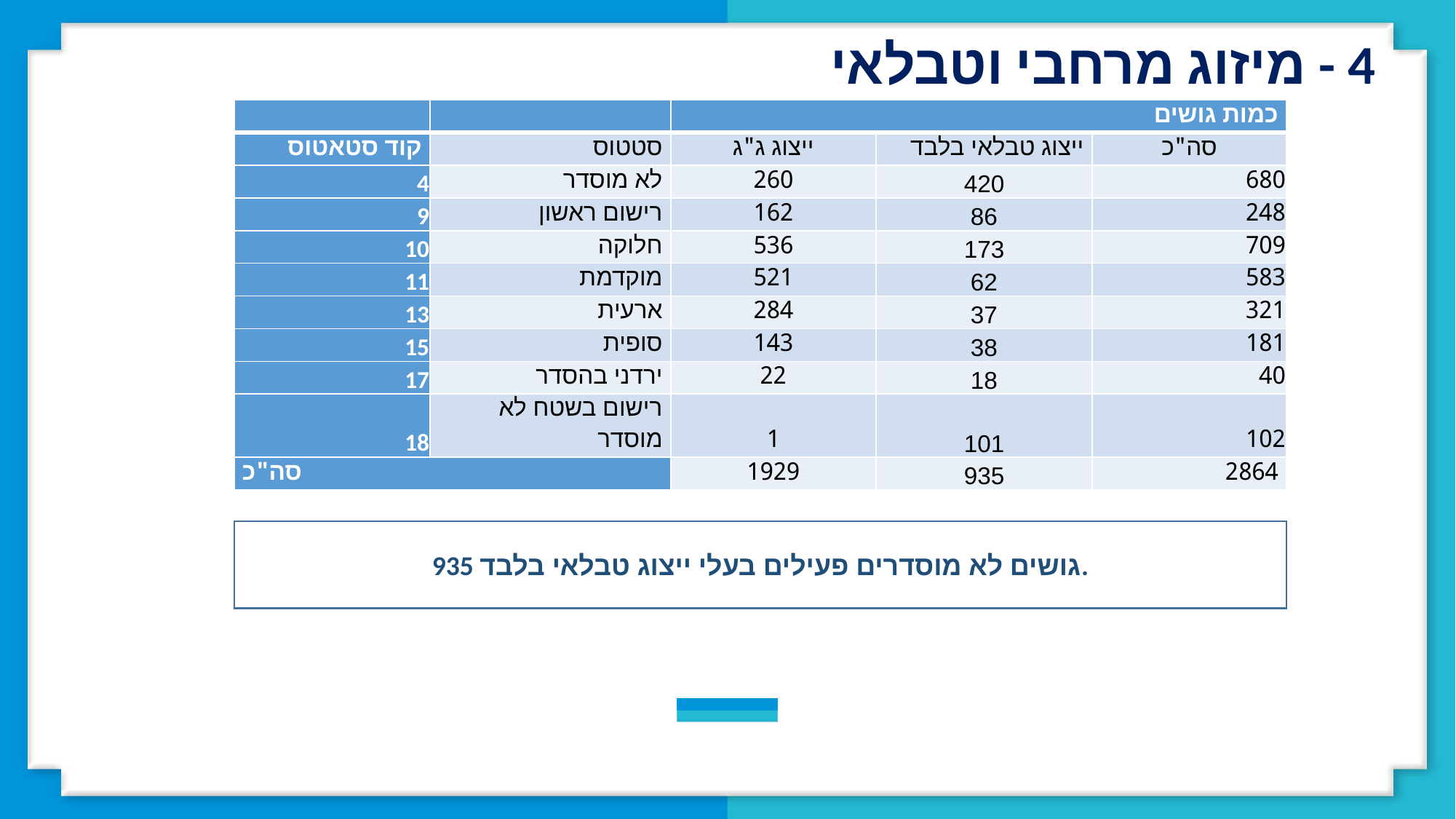

4 - מיזוג מרחבי וטבלאי
|  |  | כמות גושים |  |  |
| --- | --- | --- | --- | --- |
| קוד סטאטוס | סטטוס | ייצוג ג"ג | ייצוג טבלאי בלבד | סה"כ |
| 4 | לא מוסדר | 260 | 420 | 680 |
| 9 | רישום ראשון | 162 | 86 | 248 |
| 10 | חלוקה | 536 | 173 | 709 |
| 11 | מוקדמת | 521 | 62 | 583 |
| 13 | ארעית | 284 | 37 | 321 |
| 15 | סופית | 143 | 38 | 181 |
| 17 | ירדני בהסדר | 22 | 18 | 40 |
| 18 | רישום בשטח לא מוסדר | 1 | 101 | 102 |
| סה"כ |  | 1929 | 935 | 2864 |
935 גושים לא מוסדרים פעילים בעלי ייצוג טבלאי בלבד.